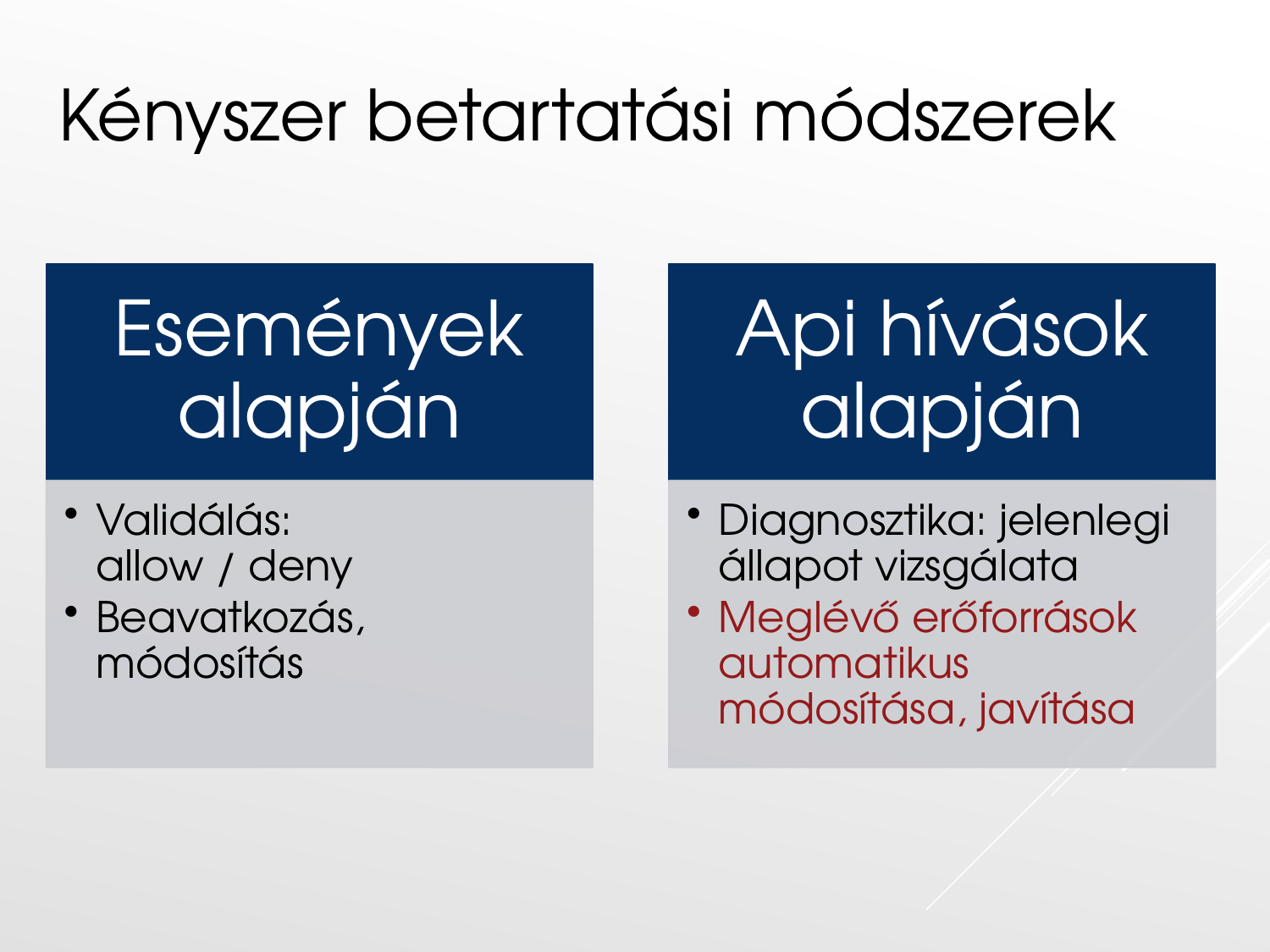

# Kényszer betartatási módszerek
Események alapján
Validálás:
allow / deny
Beavatkozás, módosítás
Api hívások alapján
Diagnosztika: jelenlegi állapot vizsgálata
Meglévő erőforrások automatikus módosítása, javítása